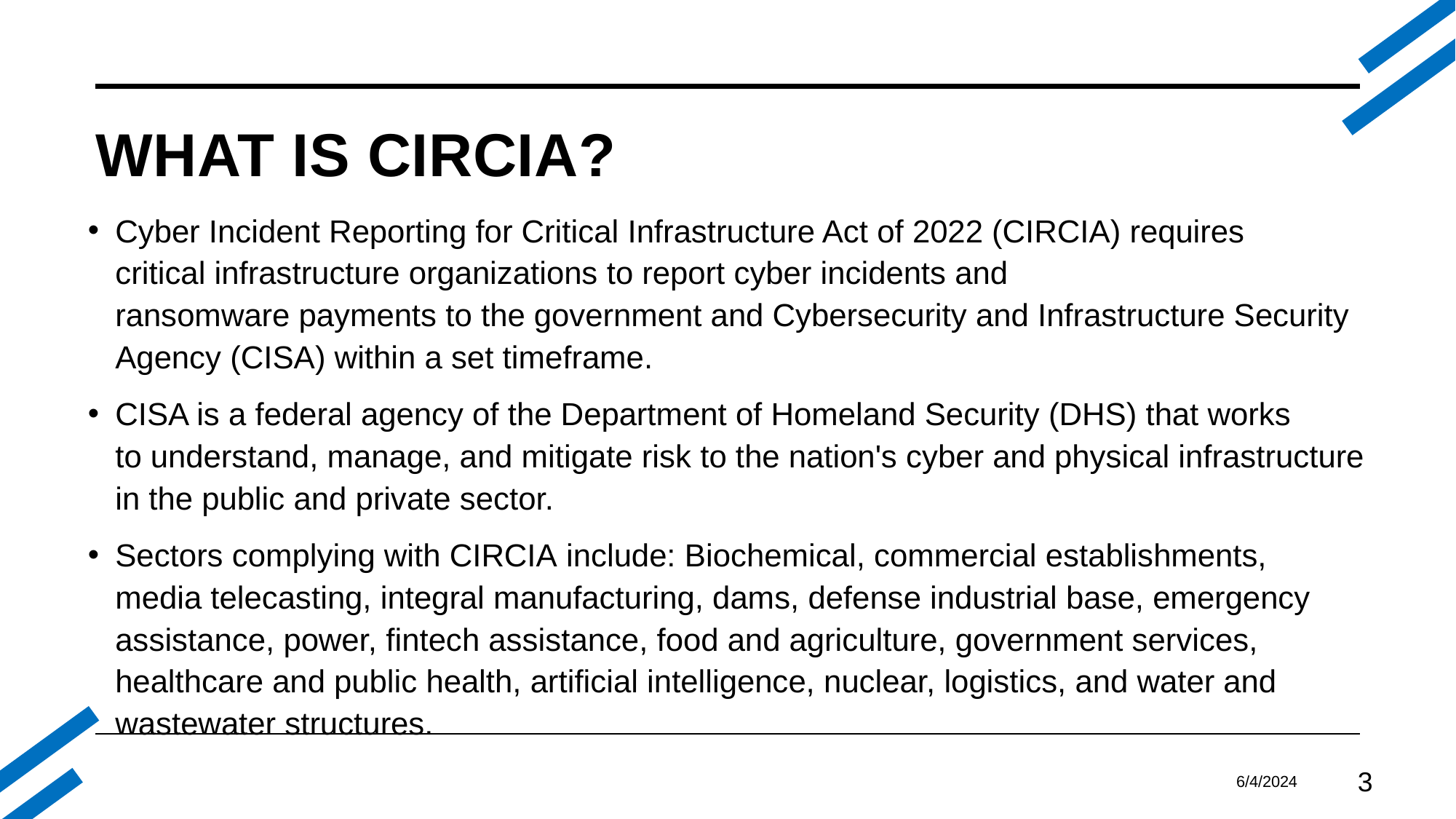

# What is circia?
Cyber Incident Reporting for Critical Infrastructure Act of 2022 (CIRCIA) requires critical infrastructure organizations to report cyber incidents and ransomware payments to the government and Cybersecurity and Infrastructure Security Agency (CISA) within a set timeframe.
CISA is a federal agency of the Department of Homeland Security (DHS) that works to understand, manage, and mitigate risk to the nation's cyber and physical infrastructure in the public and private sector.
Sectors complying with CIRCIA include: Biochemical, commercial establishments, media telecasting, integral manufacturing, dams, defense industrial base, emergency assistance, power, fintech assistance, food and agriculture, government services, healthcare and public health, artificial intelligence, nuclear, logistics, and water and wastewater structures.

6/4/2024
3